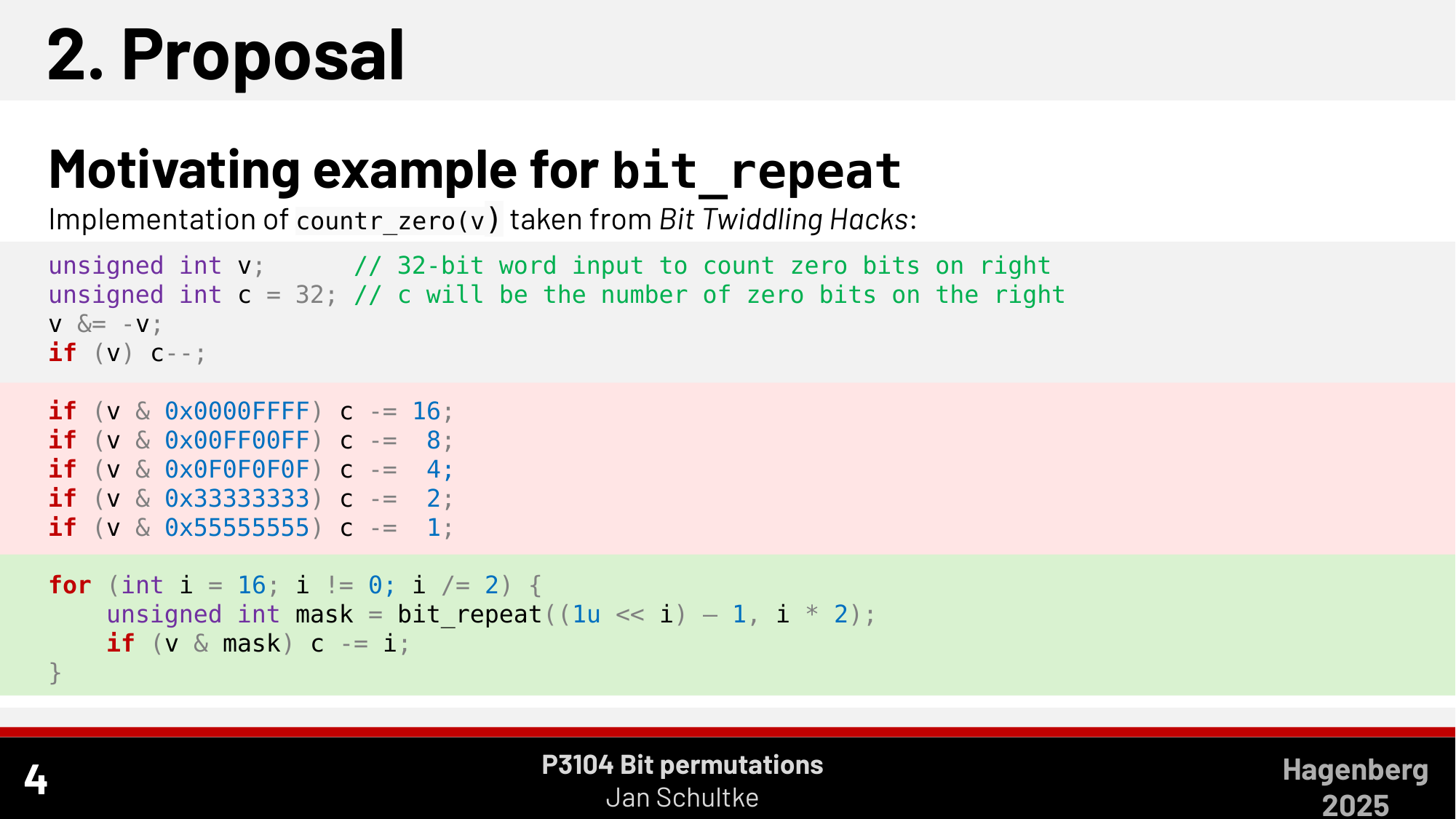

2. Proposal
Motivating example for bit_repeat
Implementation of countr_zero(v) taken from Bit Twiddling Hacks:
unsigned int v;      // 32-bit word input to count zero bits on right
unsigned int c = 32; // c will be the number of zero bits on the right
v &= -v;
if (v) c--;

if (v & 0x0000FFFF) c -= 16;
if (v & 0x00FF00FF) c -=  8;
if (v & 0x0F0F0F0F) c -=  4;
if (v & 0x33333333) c -=  2;
if (v & 0x55555555) c -=  1;

for (int i = 16; i != 0; i /= 2) {
    unsigned int mask = bit_repeat((1u << i) – 1, i * 2);
    if (v & mask) c -= i;
}

P3104 Bit permutations
Jan Schultke
Hagenberg
2025
4